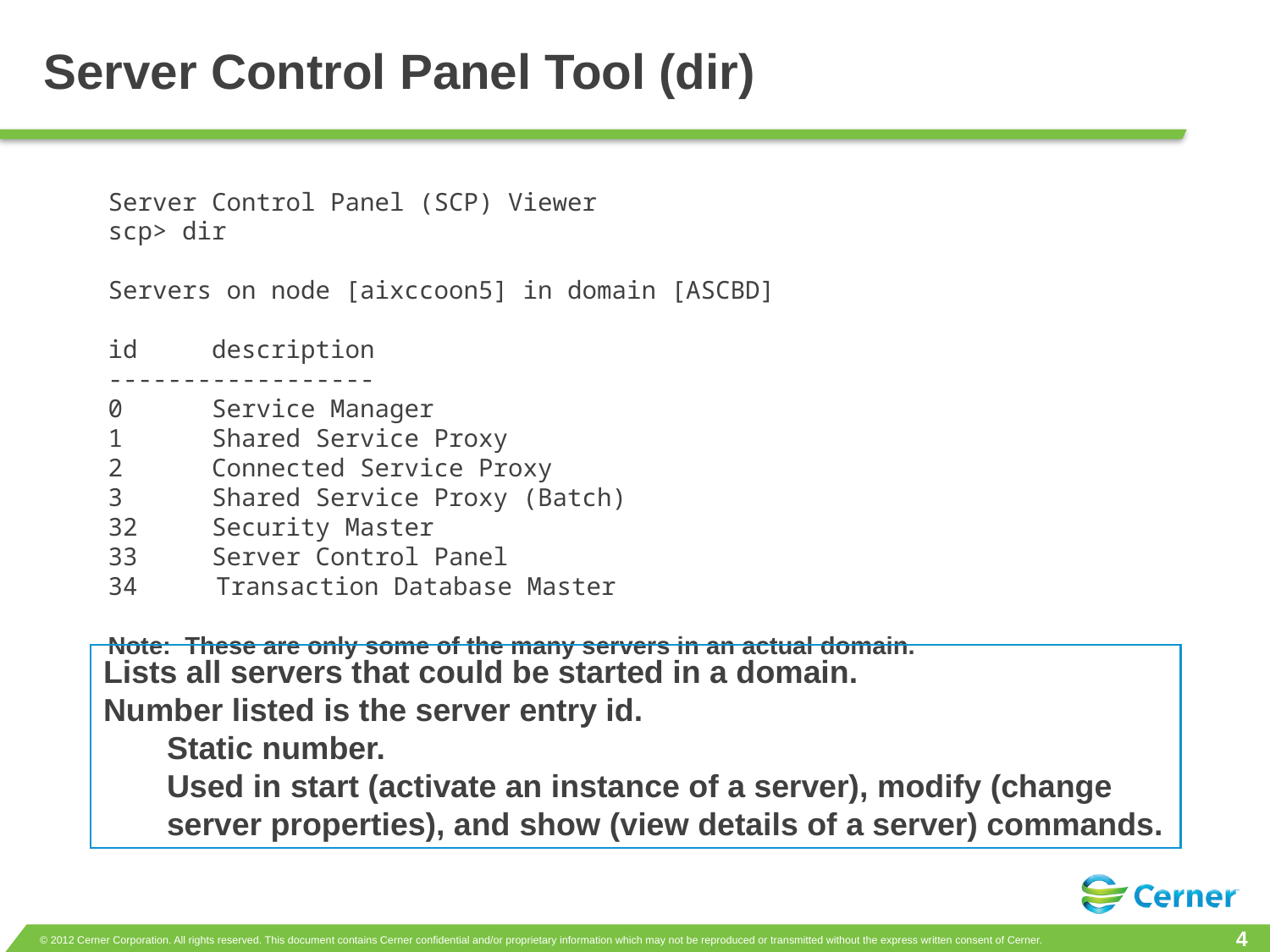

# Server Control Panel Tool (dir)
Server Control Panel (SCP) Viewer
scp> dir
Servers on node [aixccoon5] in domain [ASCBD]

id     description
------------------
0      Service Manager
1      Shared Service Proxy
2      Connected Service Proxy
3      Shared Service Proxy (Batch)
32     Security Master
33     Server Control Panel
   Transaction Database Master

Note:  These are only some of the many servers in an actual domain.

Lists all servers that could be started in a domain.
Number listed is the server entry id.
Static number.
Used in start (activate an instance of a server), modify (change server properties), and show (view details of a server) commands.